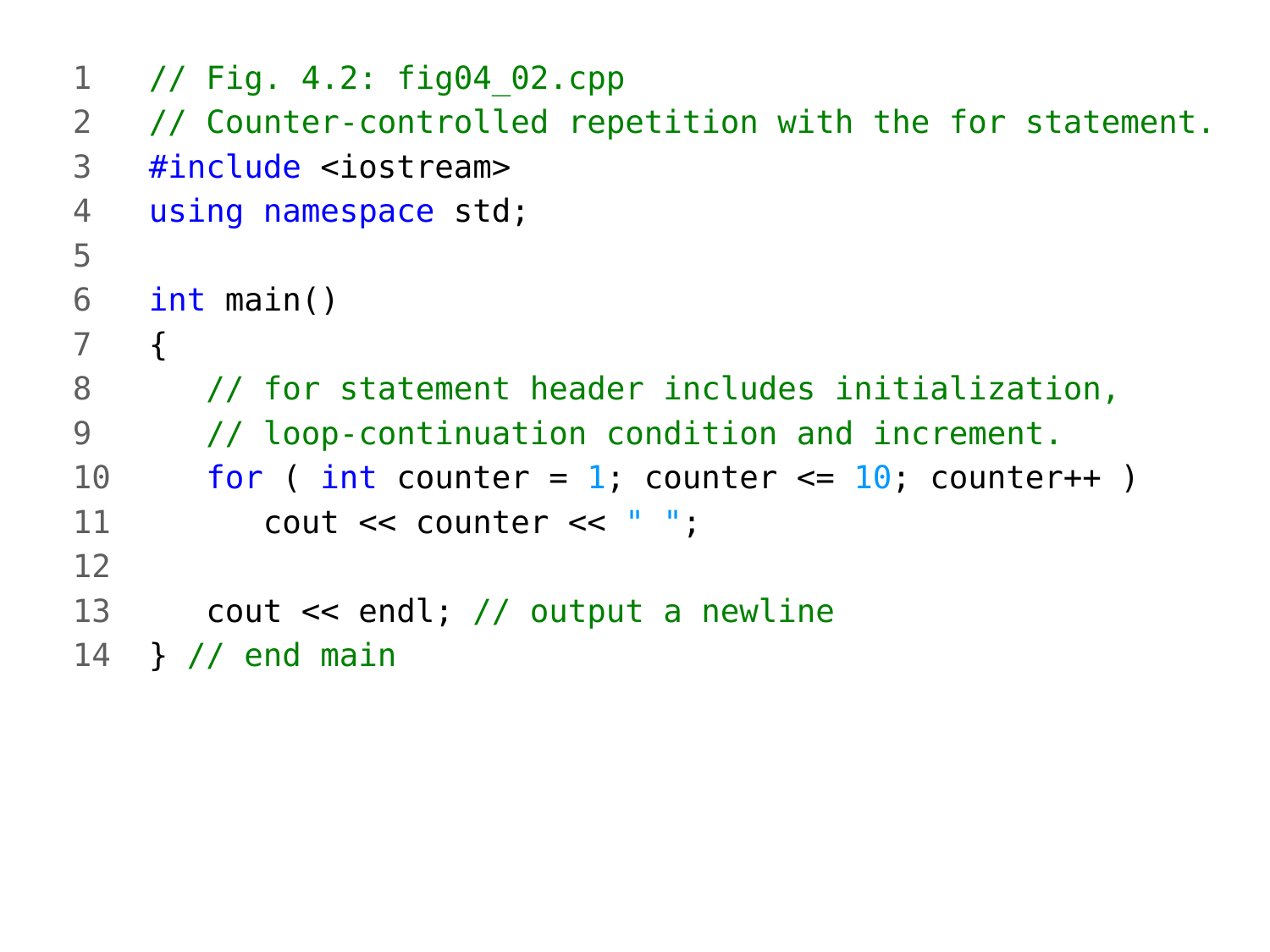

1   // Fig. 4.2: fig04_02.cpp
2   // Counter-controlled repetition with the for statement.
3   #include <iostream>
4   using namespace std;
5
6   int main()
7   {
8      // for statement header includes initialization,
9      // loop-continuation condition and increment.
10     for ( int counter = 1; counter <= 10; counter++ )
11        cout << counter << " ";
12
13     cout << endl; // output a newline
14  } // end main